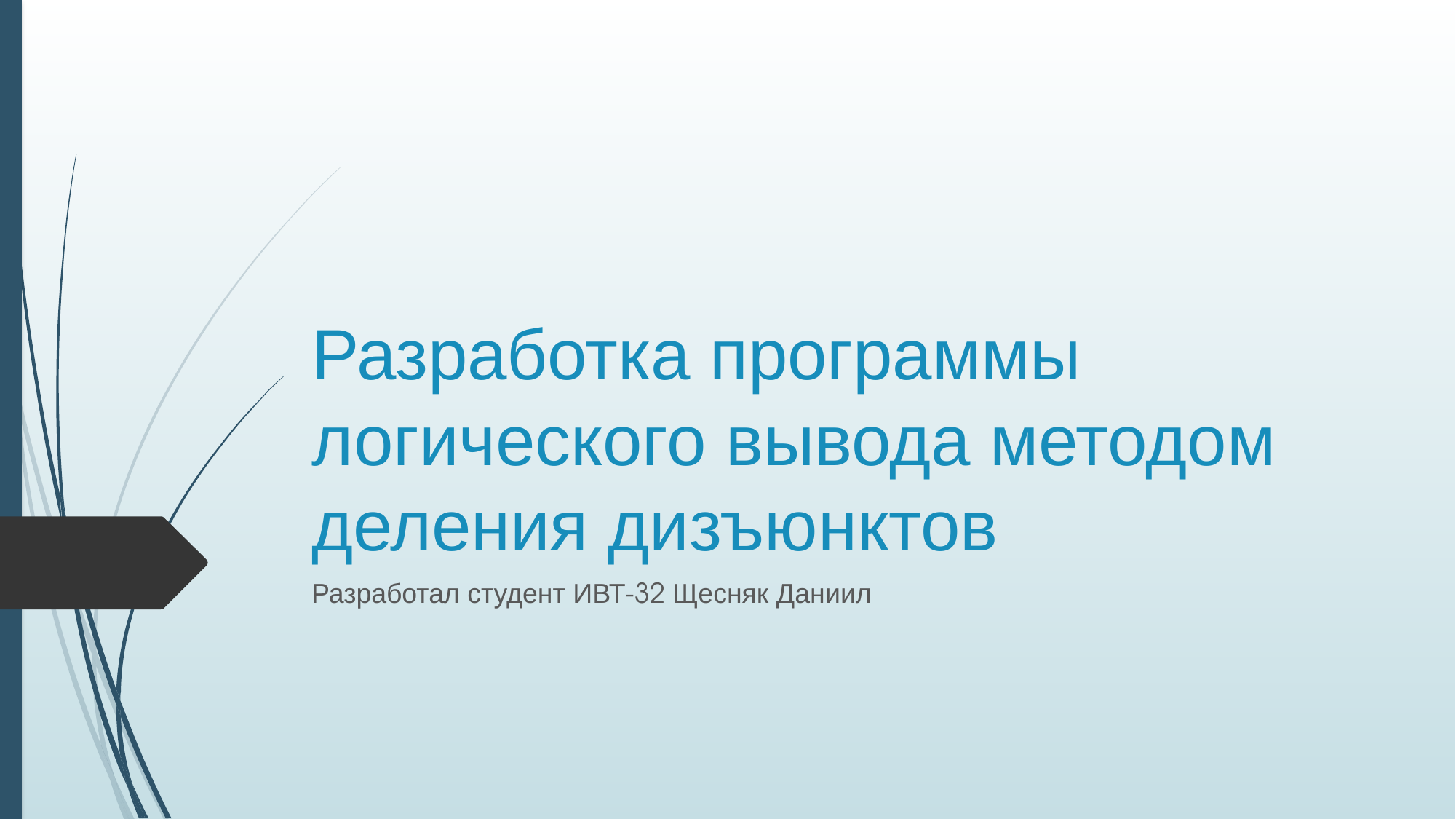

# Разработка программы логического вывода методом деления дизъюнктов
Разработал студент ИВТ-32 Щесняк Даниил